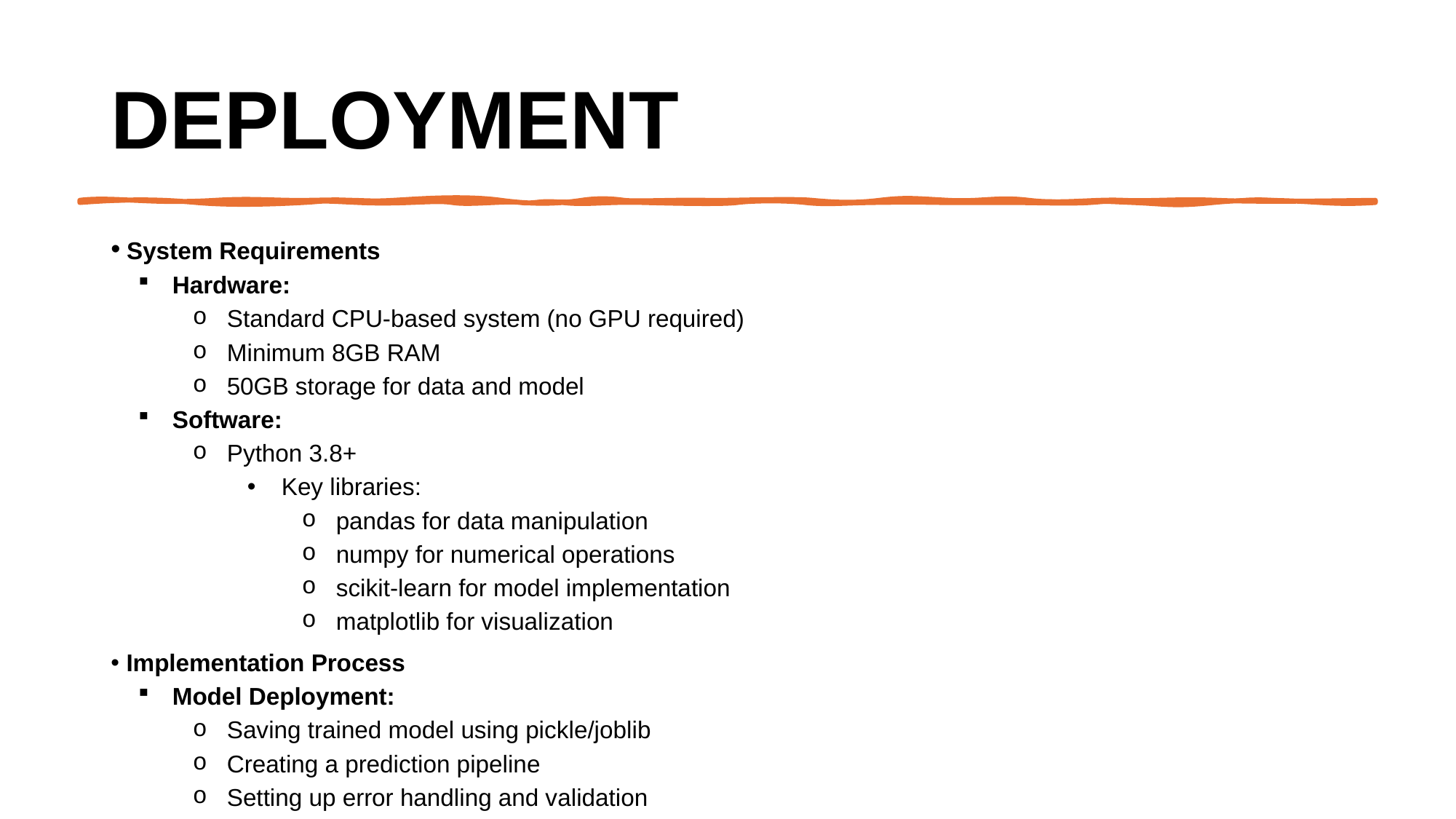

# DEPLOYMENT

 System Requirements
Hardware:
Standard CPU-based system (no GPU required)
Minimum 8GB RAM
50GB storage for data and model
Software:
Python 3.8+
Key libraries:
pandas for data manipulation
numpy for numerical operations
scikit-learn for model implementation
matplotlib for visualization
 Implementation Process
Model Deployment:
Saving trained model using pickle/joblib
Creating a prediction pipeline
Setting up error handling and validation